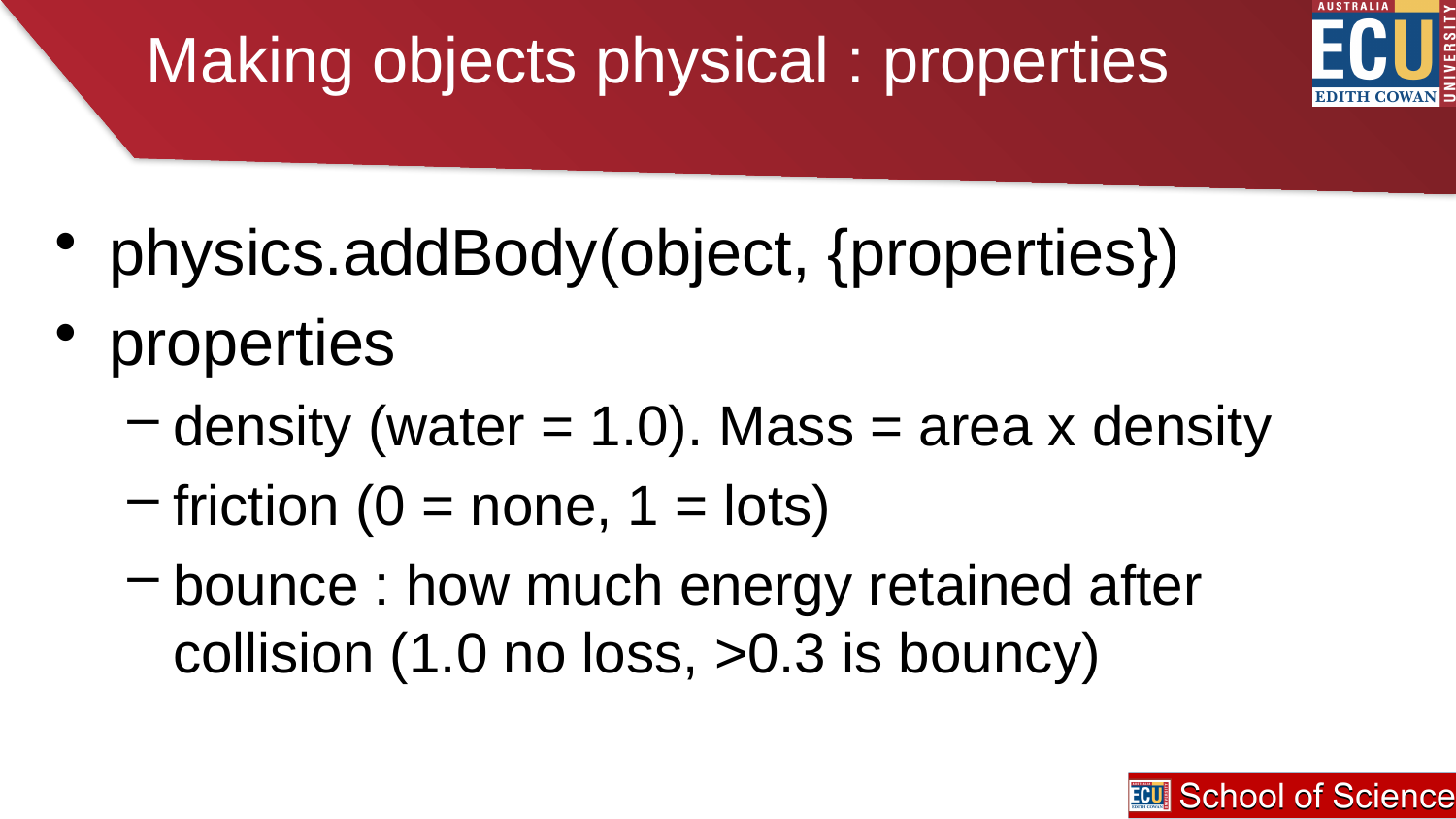

# Making objects physical : properties
physics.addBody(object, {properties})
properties
density (water = 1.0). Mass = area x density
friction (0 = none, 1 = lots)
bounce : how much energy retained after collision (1.0 no loss, >0.3 is bouncy)